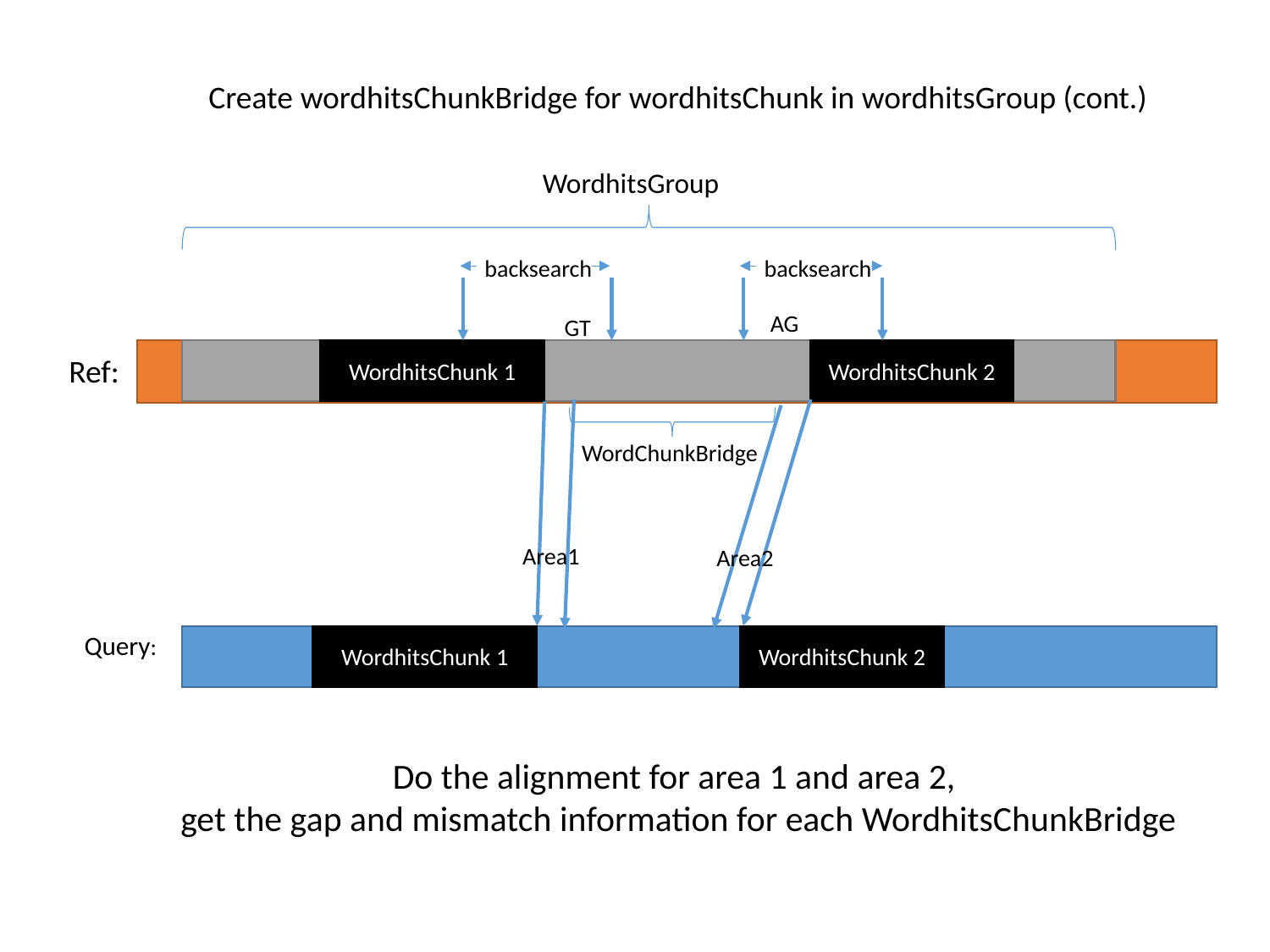

Create wordhitsChunkBridge for wordhitsChunk in wordhitsGroup (cont.)
WordhitsGroup
backsearch
backsearch
AG
GT

WordhitsChunk 1
WordhitsChunk 2

Ref:
WordChunkBridge
Area1
Area2
Query:

WordhitsChunk 1
WordhitsChunk 2
Do the alignment for area 1 and area 2,
get the gap and mismatch information for each WordhitsChunkBridge